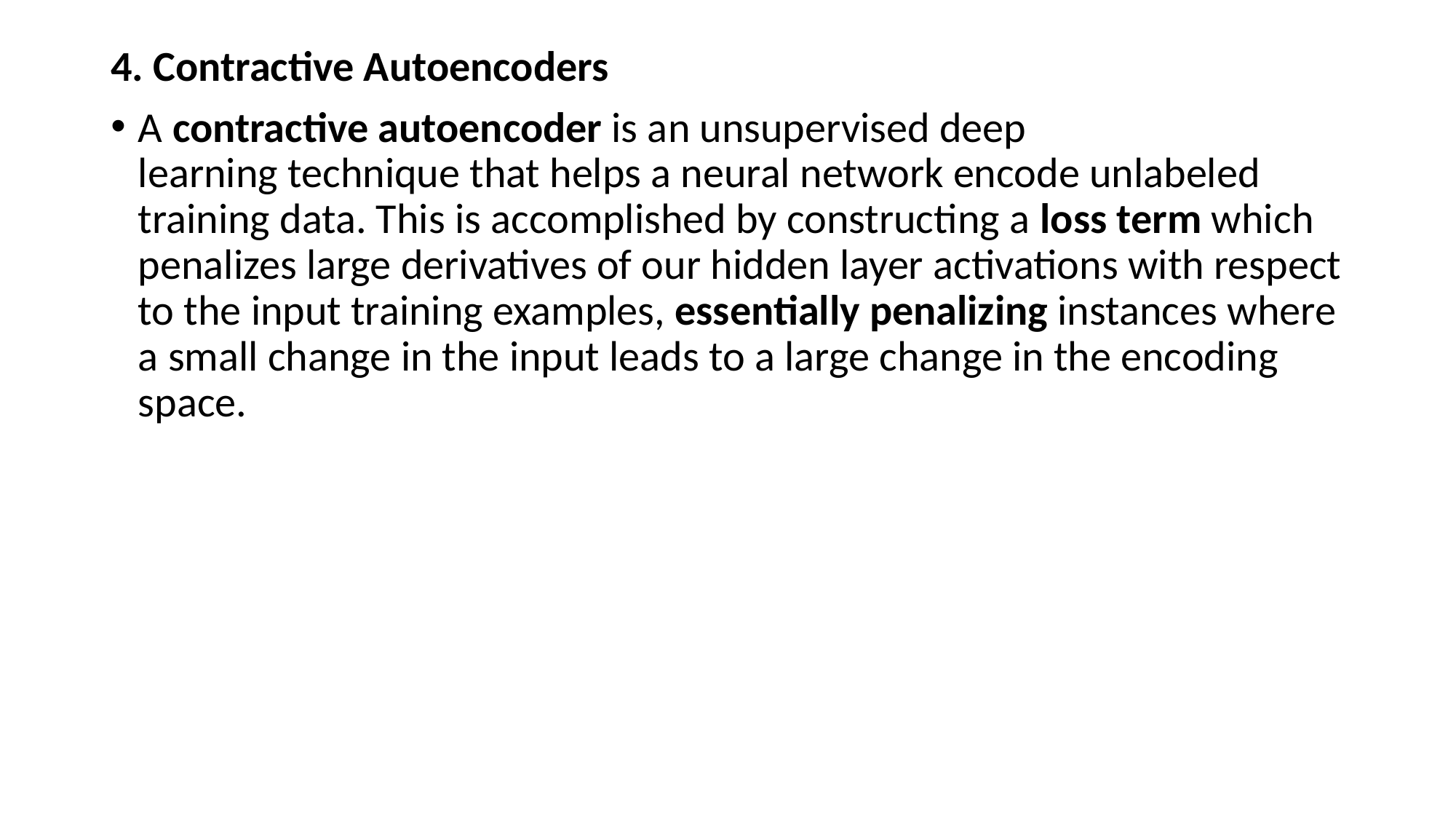

4. Contractive Autoencoders
A contractive autoencoder is an unsupervised deep learning technique that helps a neural network encode unlabeled training data. This is accomplished by constructing a loss term which penalizes large derivatives of our hidden layer activations with respect to the input training examples, essentially penalizing instances where a small change in the input leads to a large change in the encoding space.